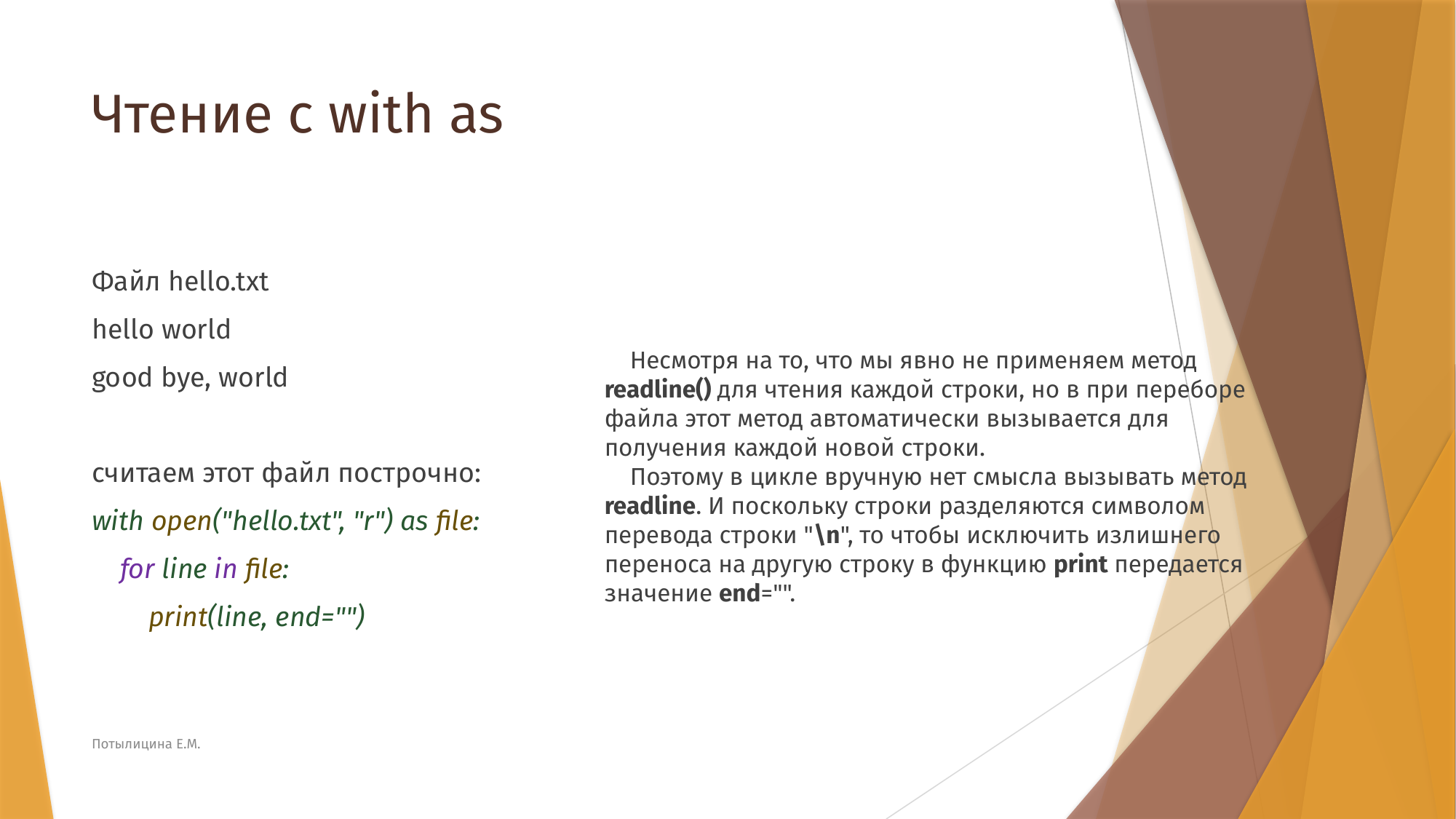

# Чтение с with as
Файл hello.txt
hello world
good bye, world

считаем этот файл построчно:
with open("hello.txt", "r") as file:
    for line in file:
        print(line, end="")
    Несмотря на то, что мы явно не применяем метод readline() для чтения каждой строки, но в при переборе файла этот метод автоматически вызывается для получения каждой новой строки.
    Поэтому в цикле вручную нет смысла вызывать метод readline. И поскольку строки разделяются символом перевода строки "\n", то чтобы исключить излишнего переноса на другую строку в функцию print передается значение end="".
Потылицина Е.М.